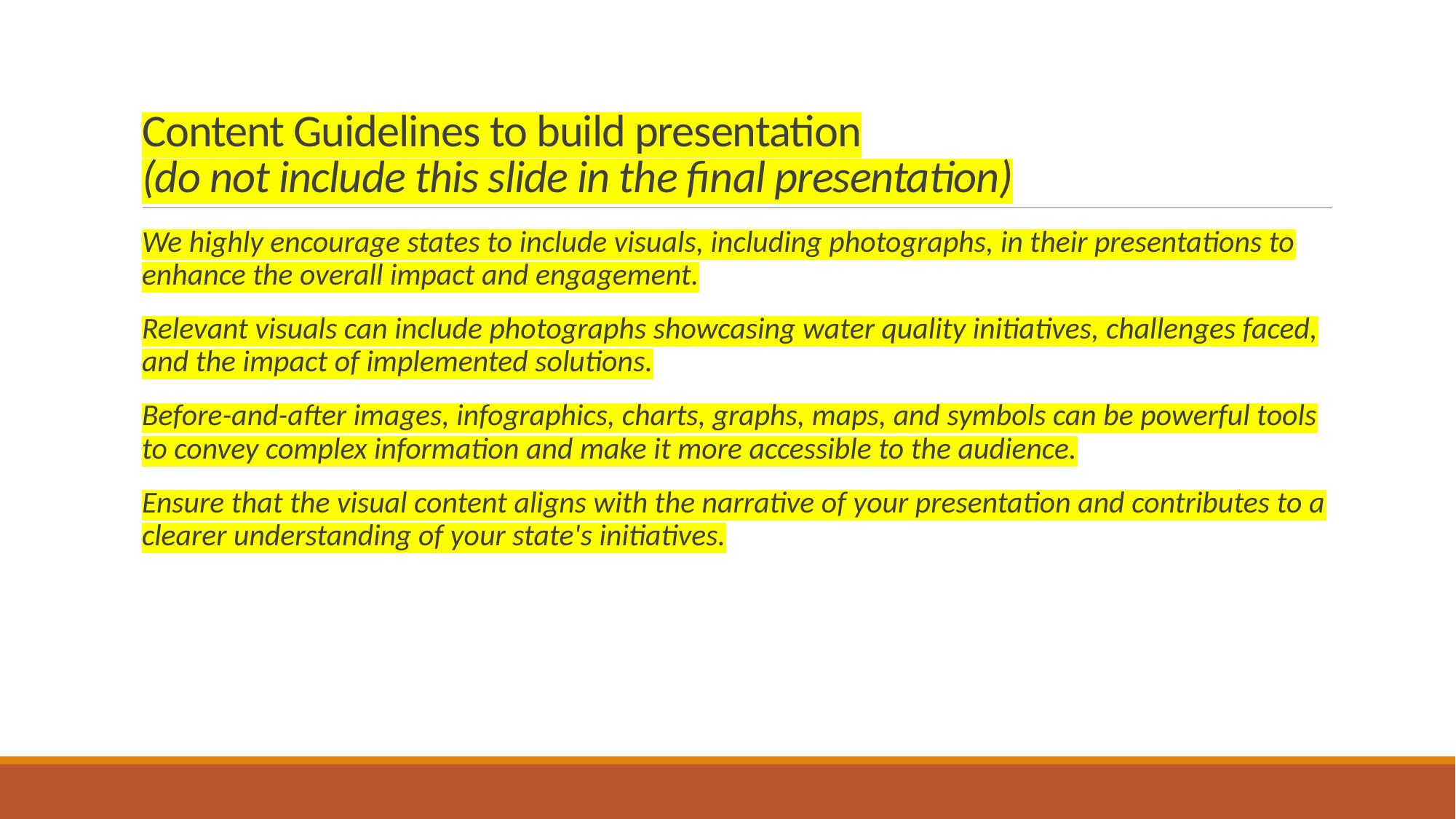

# Content Guidelines to build presentation (do not include this slide in the final presentation)
We highly encourage states to include visuals, including photographs, in their presentations to enhance the overall impact and engagement.
Relevant visuals can include photographs showcasing water quality initiatives, challenges faced, and the impact of implemented solutions.
Before-and-after images, infographics, charts, graphs, maps, and symbols can be powerful tools to convey complex information and make it more accessible to the audience.
Ensure that the visual content aligns with the narrative of your presentation and contributes to a clearer understanding of your state's initiatives.